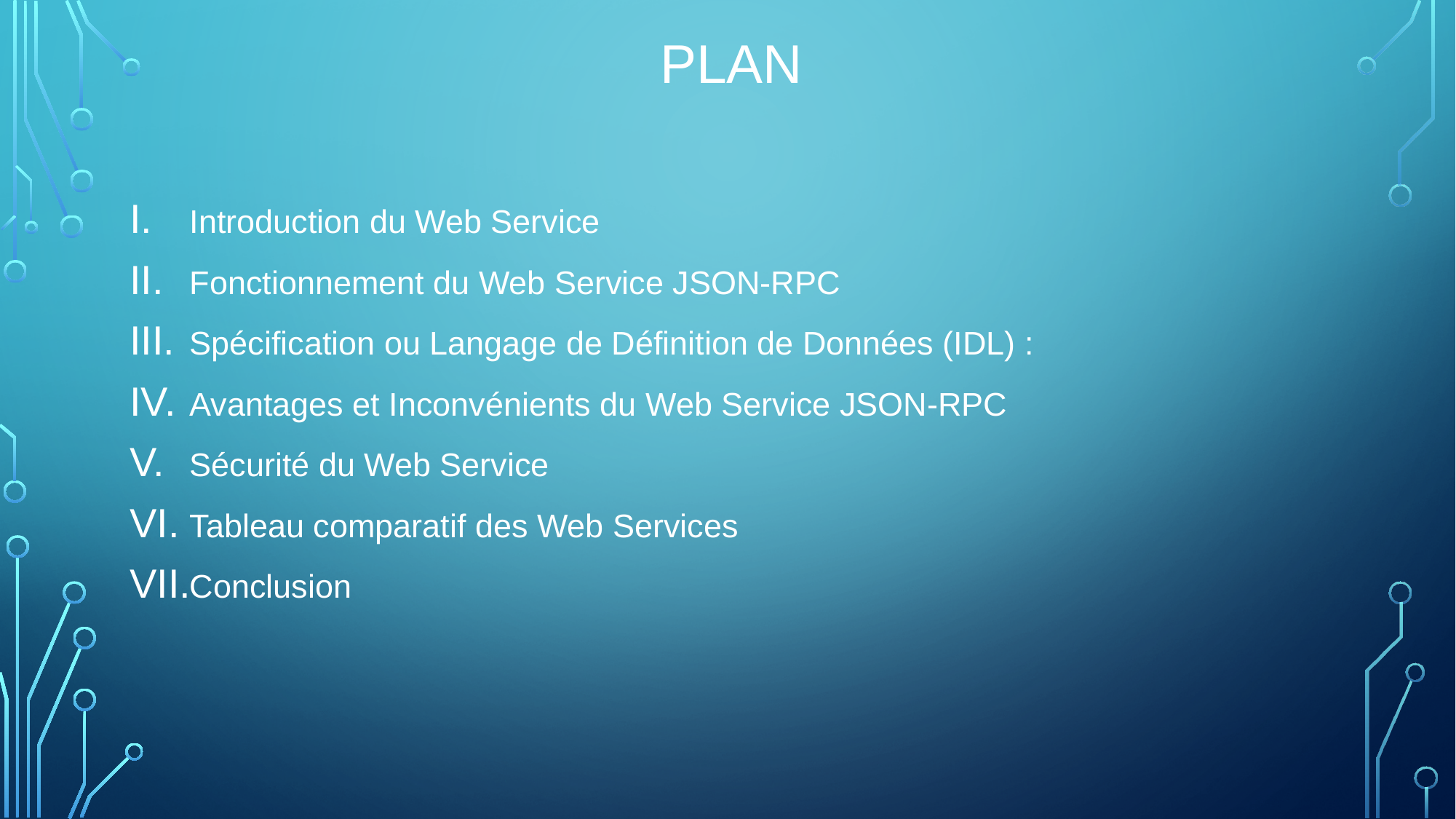

# Plan
Introduction du Web Service
Fonctionnement du Web Service JSON-RPC
Spécification ou Langage de Définition de Données (IDL) :
Avantages et Inconvénients du Web Service JSON-RPC
Sécurité du Web Service
Tableau comparatif des Web Services
Conclusion